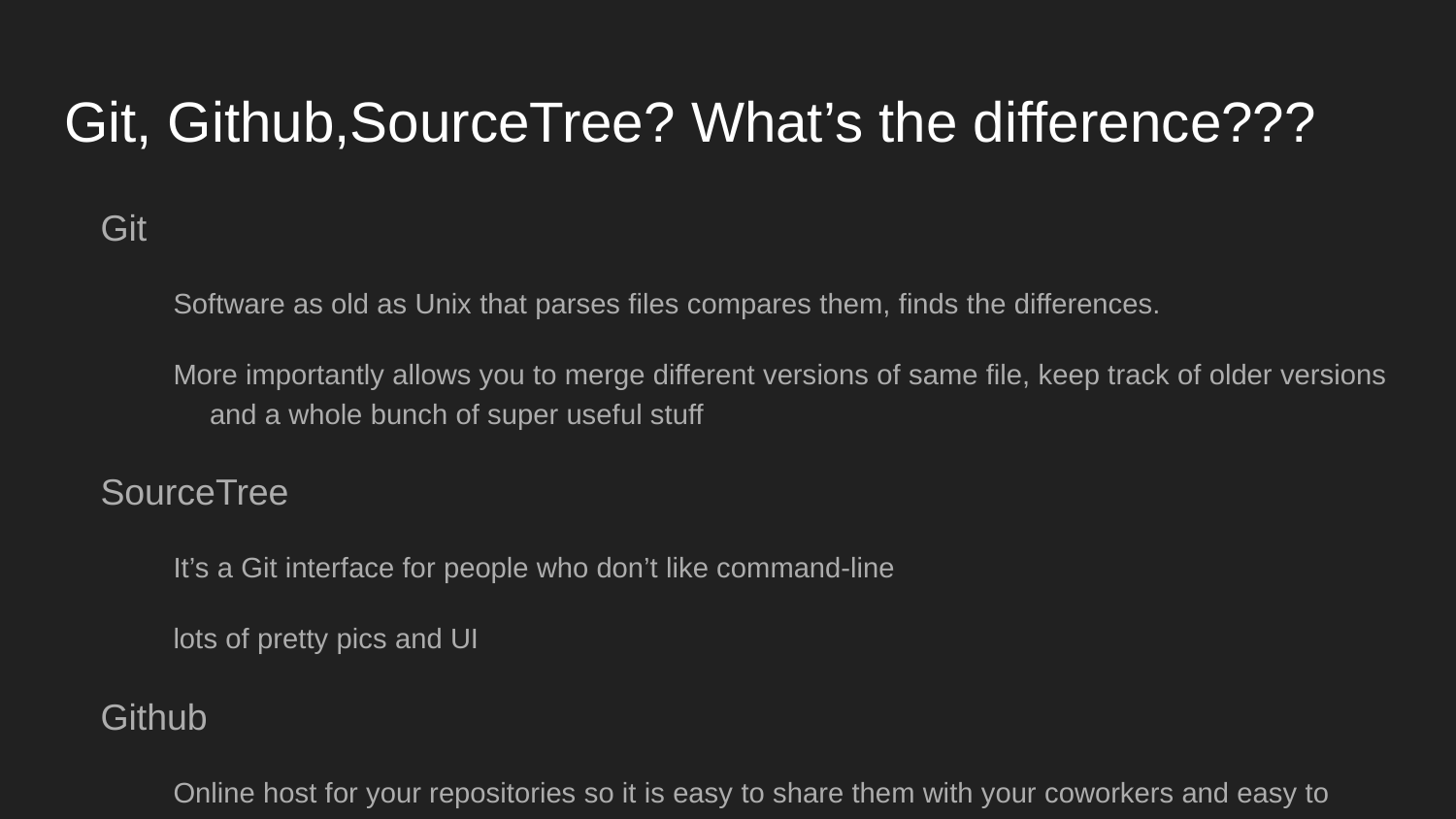

# Git, Github,SourceTree? What’s the difference???
Git
Software as old as Unix that parses files compares them, finds the differences.
More importantly allows you to merge different versions of same file, keep track of older versions and a whole bunch of super useful stuff
SourceTree
It’s a Git interface for people who don’t like command-line
lots of pretty pics and UI
Github
Online host for your repositories so it is easy to share them with your coworkers and easy to contribute to other people’s projects